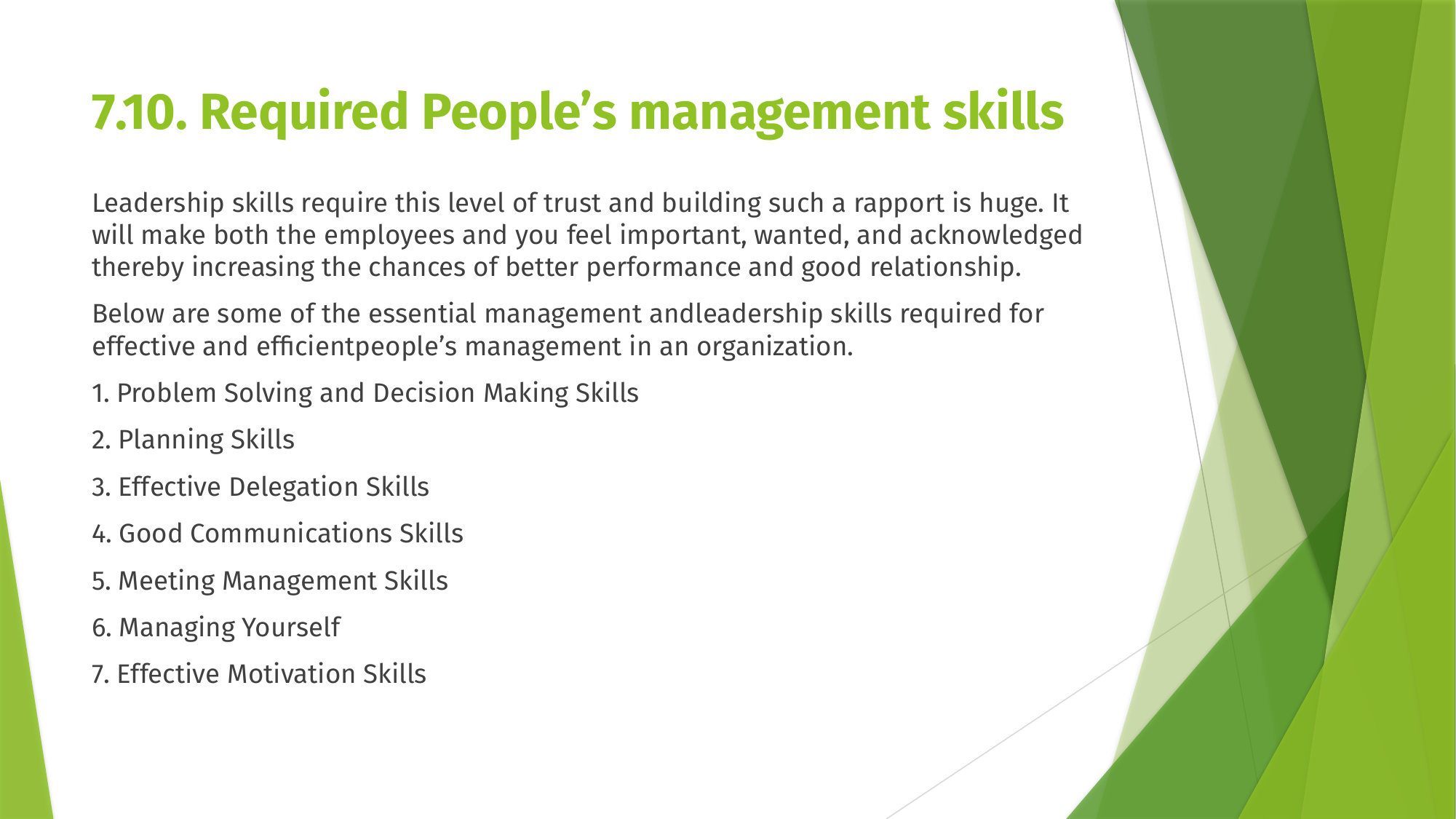

# 7.10. Required People’s management skills
Leadership skills require this level of trust and building such a rapport is huge. It will make both the employees and you feel important, wanted, and acknowledged thereby increasing the chances of better performance and good relationship.
Below are some of the essential management andleadership skills required for effective and efficientpeople’s management in an organization.
1. Problem Solving and Decision Making Skills
2. Planning Skills
3. Effective Delegation Skills
4. Good Communications Skills
5. Meeting Management Skills
6. Managing Yourself
7. Effective Motivation Skills